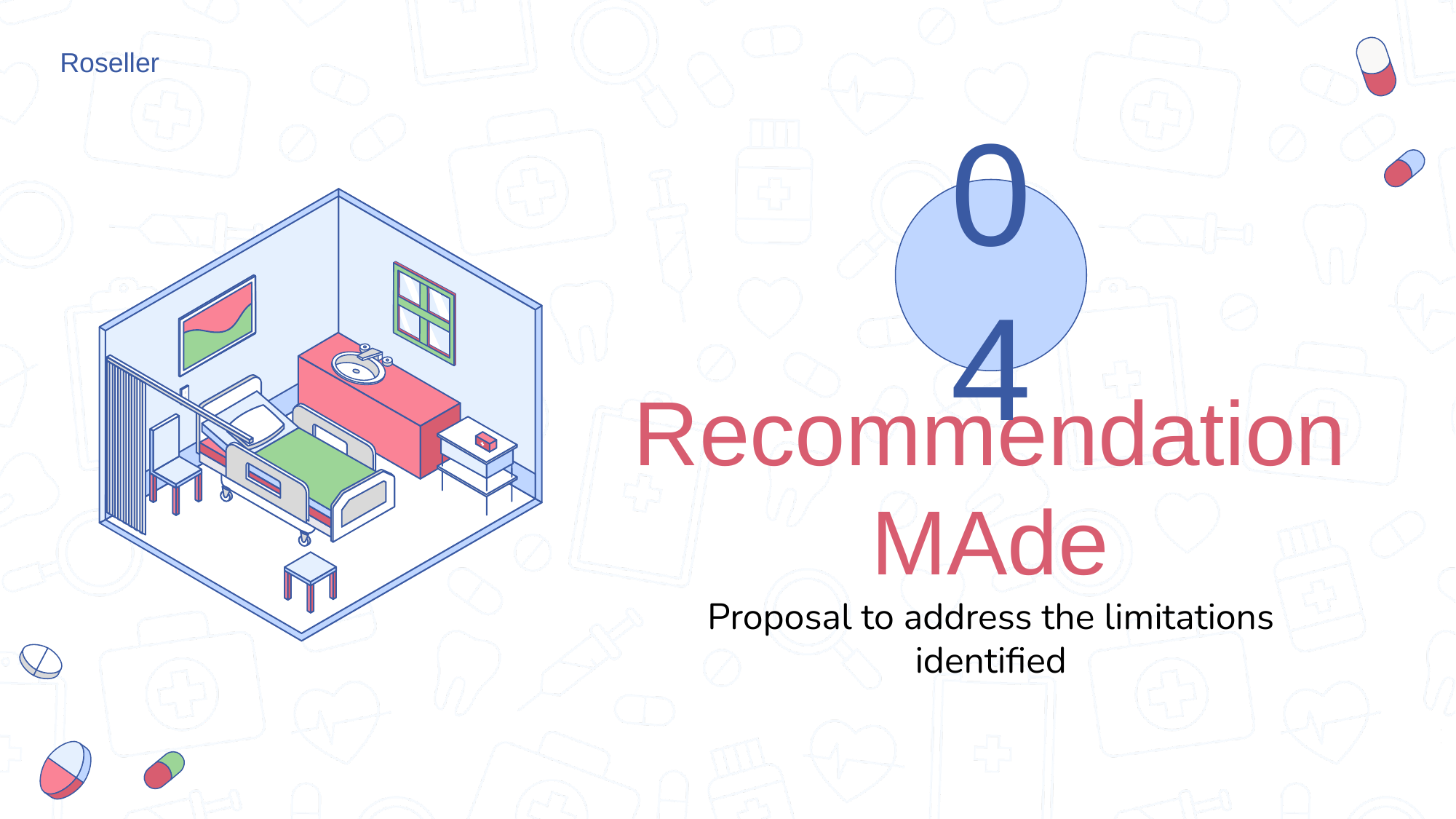

Roseller

04
# Recommendation MAde
Proposal to address the limitations identified